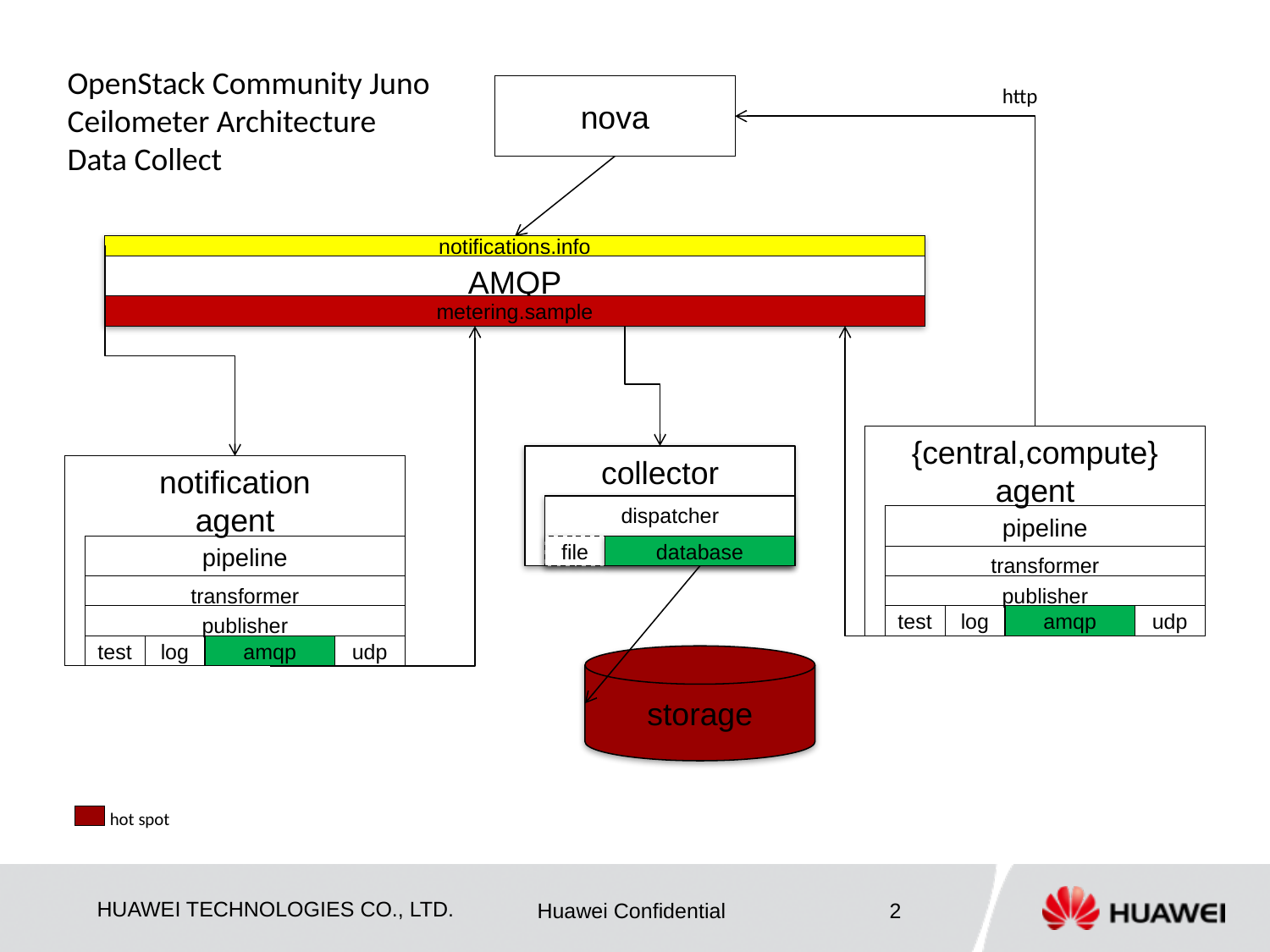

OpenStack Community Juno Ceilometer Architecture
Data Collect
nova
http
AMQP
notifications.info
metering.sample
{central,compute} agent
pipeline
transformer
publisher
test
log
amqp
udp
collector
dispatcher
file
database
storage
notification
agent
pipeline
transformer
publisher
test
log
amqp
udp
hot spot